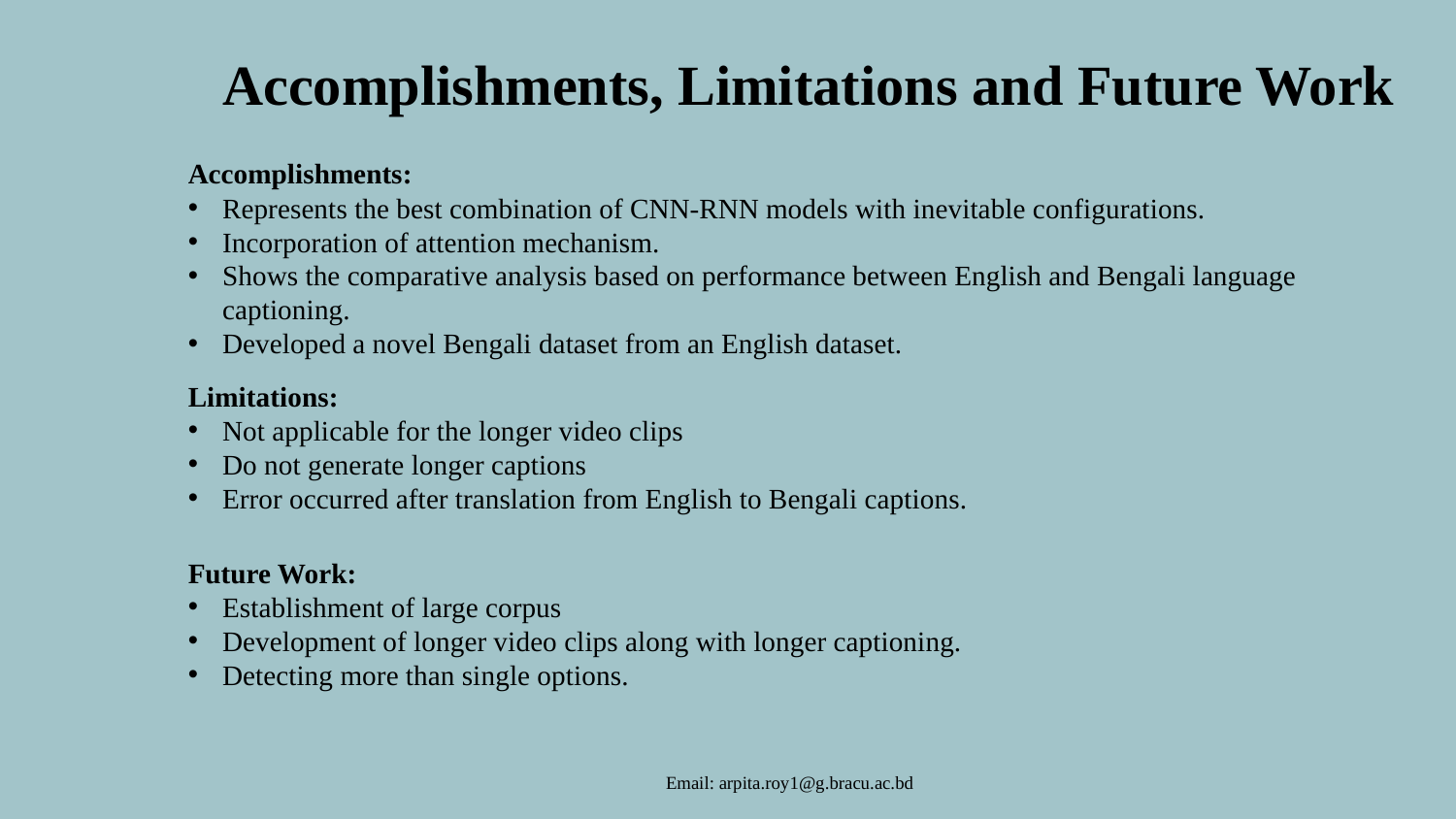

# Accomplishments, Limitations and Future Work

Accomplishments:
Represents the best combination of CNN-RNN models with inevitable configurations.
Incorporation of attention mechanism.
Shows the comparative analysis based on performance between English and Bengali language captioning.
Developed a novel Bengali dataset from an English dataset.

Limitations:
Not applicable for the longer video clips
Do not generate longer captions
Error occurred after translation from English to Bengali captions.

Future Work:
Establishment of large corpus
Development of longer video clips along with longer captioning.
Detecting more than single options.

Email: arpita.roy1@g.bracu.ac.bd